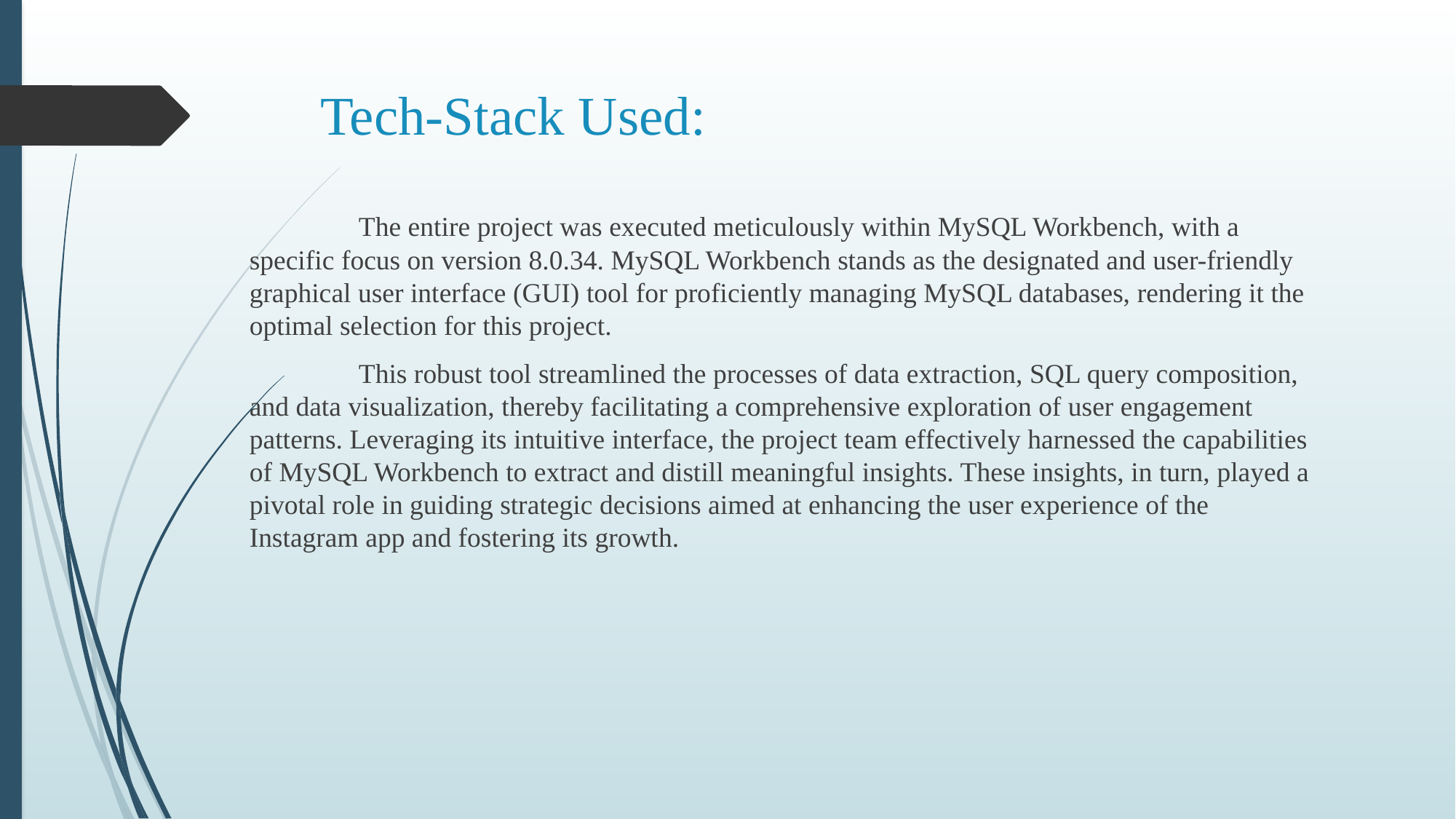

# Tech-Stack Used:
	The entire project was executed meticulously within MySQL Workbench, with a specific focus on version 8.0.34. MySQL Workbench stands as the designated and user-friendly graphical user interface (GUI) tool for proficiently managing MySQL databases, rendering it the optimal selection for this project.
	This robust tool streamlined the processes of data extraction, SQL query composition, and data visualization, thereby facilitating a comprehensive exploration of user engagement patterns. Leveraging its intuitive interface, the project team effectively harnessed the capabilities of MySQL Workbench to extract and distill meaningful insights. These insights, in turn, played a pivotal role in guiding strategic decisions aimed at enhancing the user experience of the Instagram app and fostering its growth.